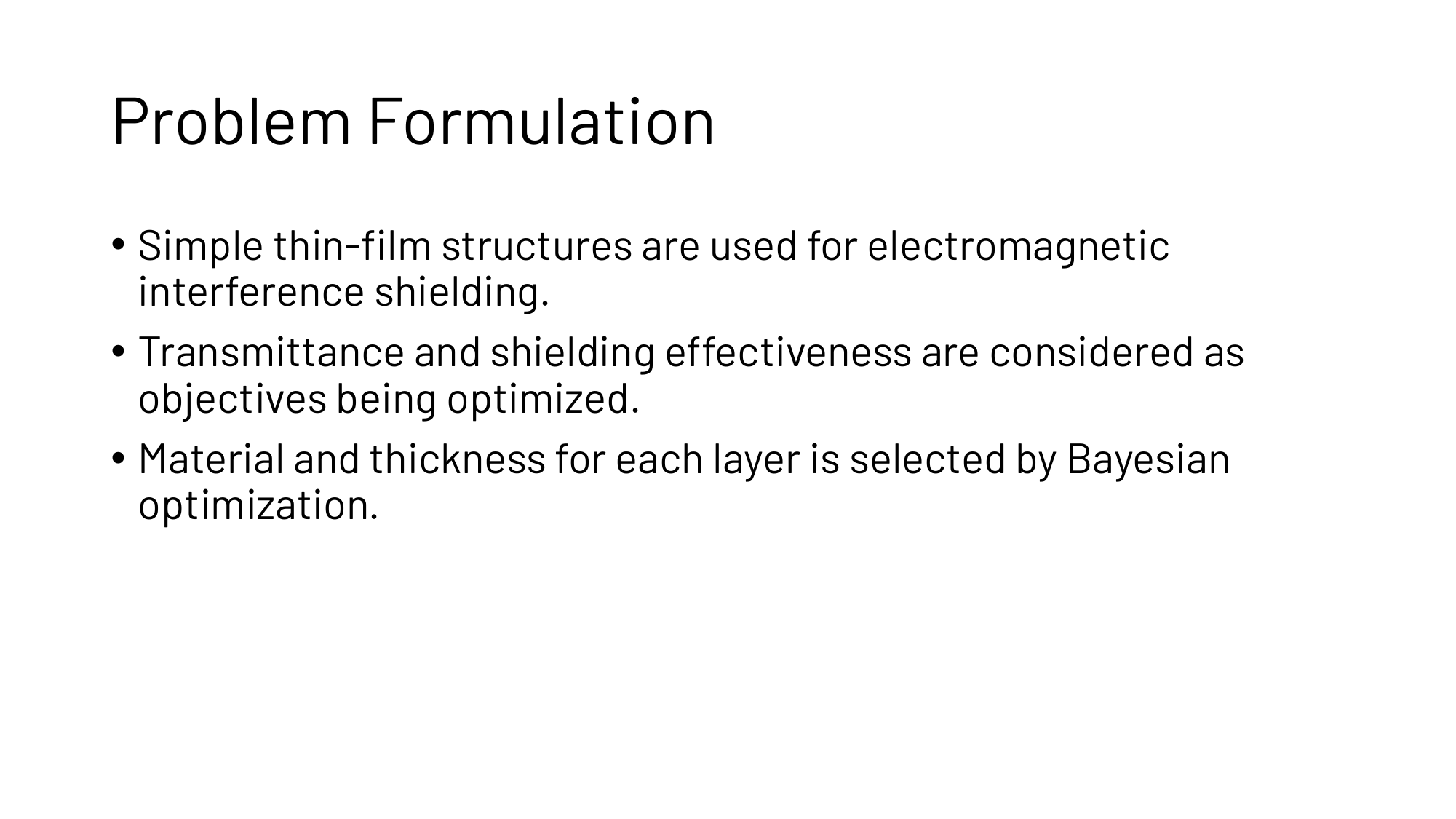

# Problem Formulation
Simple thin-film structures are used for electromagnetic interference shielding.
Transmittance and shielding effectiveness are considered as objectives being optimized.
Material and thickness for each layer is selected by Bayesian optimization.